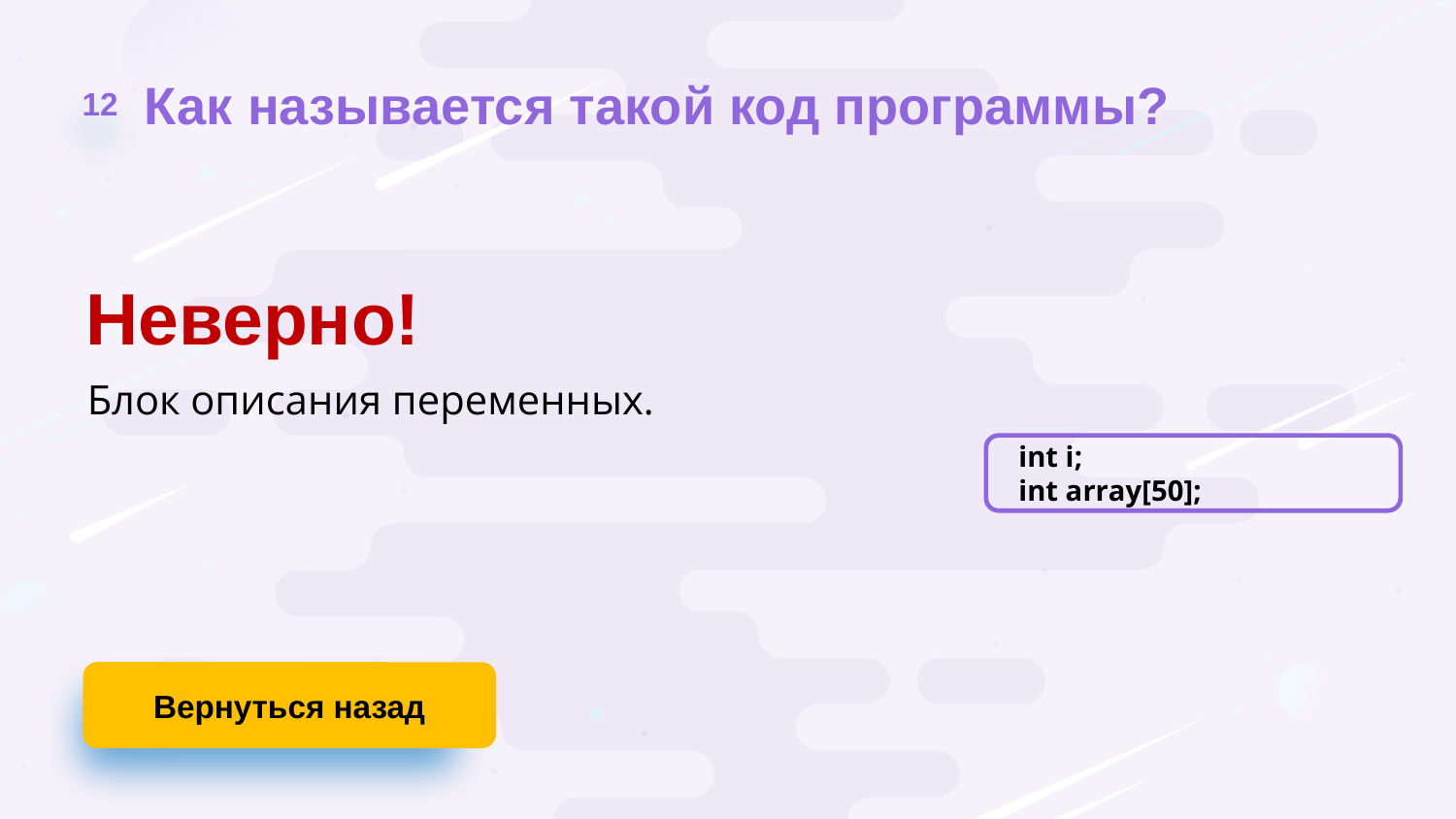

12
Как называется такой код программы?
Неверно!
Блок описания переменных.
int i;
int array[50];
Вернуться назад